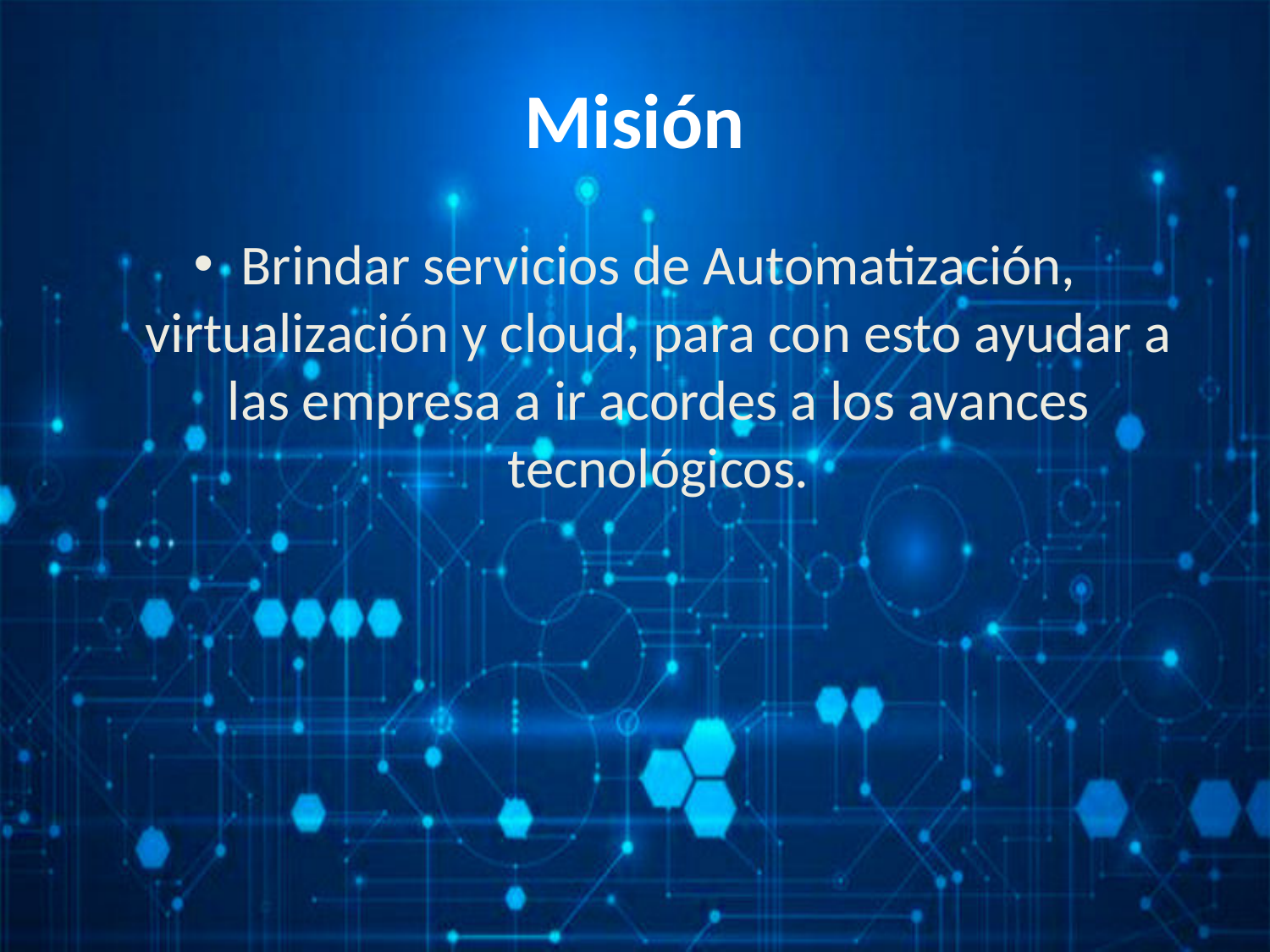

# Misión
Brindar servicios de Automatización, virtualización y cloud, para con esto ayudar a las empresa a ir acordes a los avances tecnológicos.